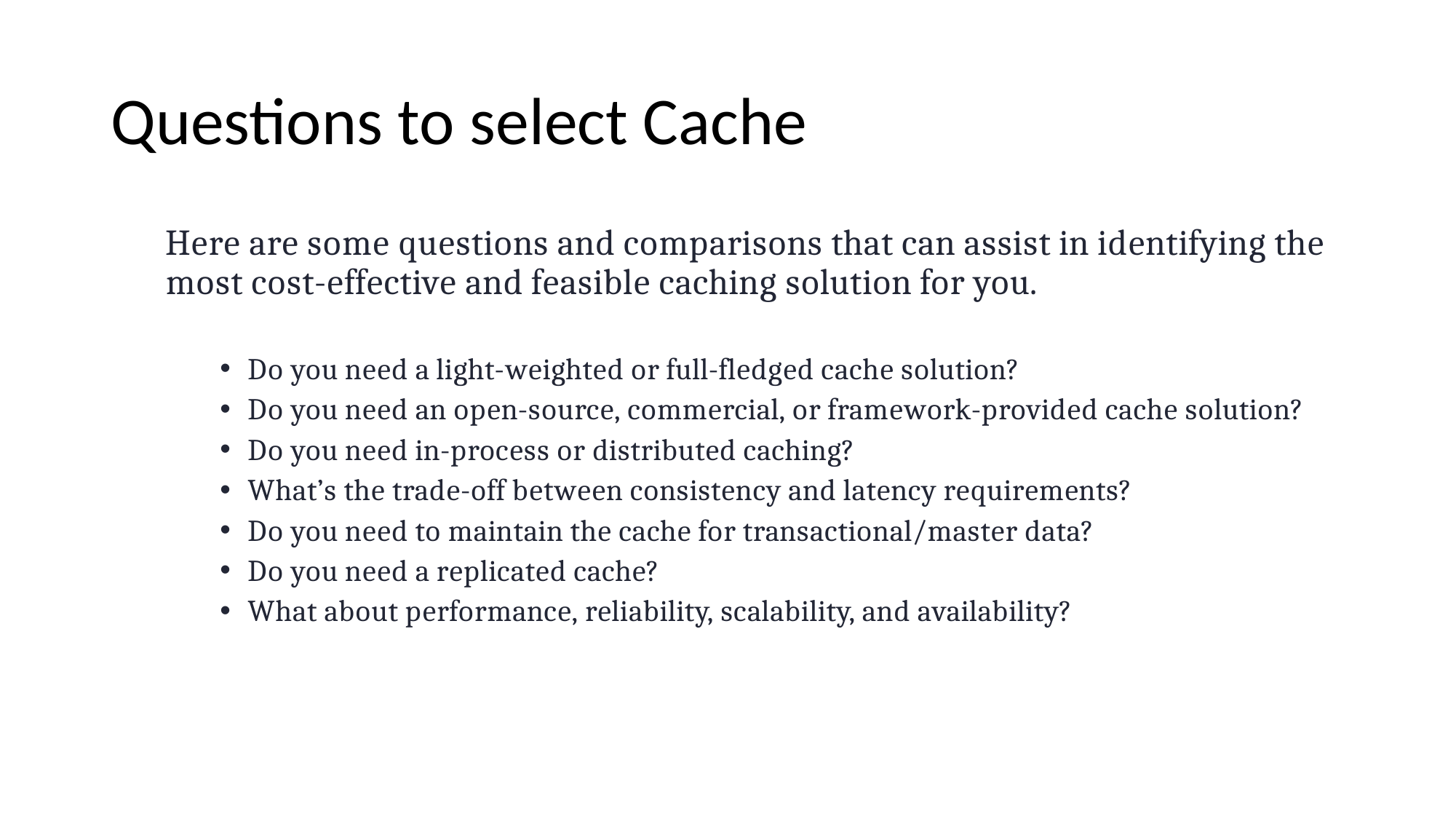

# Questions to select Cache
Here are some questions and comparisons that can assist in identifying the most cost-effective and feasible caching solution for you.
Do you need a light-weighted or full-fledged cache solution?
Do you need an open-source, commercial, or framework-provided cache solution?
Do you need in-process or distributed caching?
What’s the trade-off between consistency and latency requirements?
Do you need to maintain the cache for transactional/master data?
Do you need a replicated cache?
What about performance, reliability, scalability, and availability?